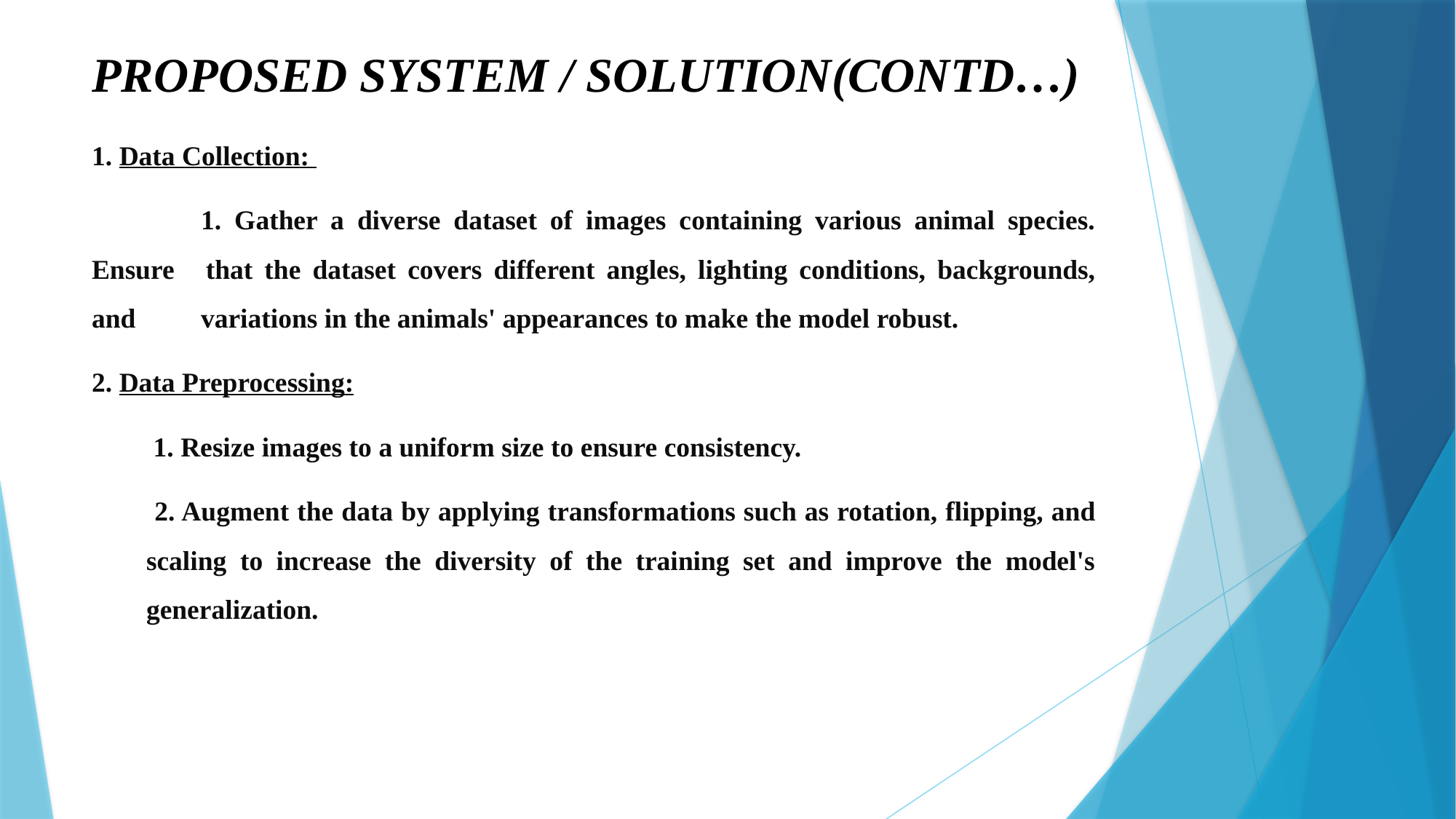

# PROPOSED SYSTEM / SOLUTION(CONTD…)
1. Data Collection:
	1. Gather a diverse dataset of images containing various animal species. Ensure 	that the dataset covers different angles, lighting conditions, backgrounds, and 	variations in the animals' appearances to make the model robust.
2. Data Preprocessing:
 1. Resize images to a uniform size to ensure consistency.
 2. Augment the data by applying transformations such as rotation, flipping, and scaling to increase the diversity of the training set and improve the model's generalization.